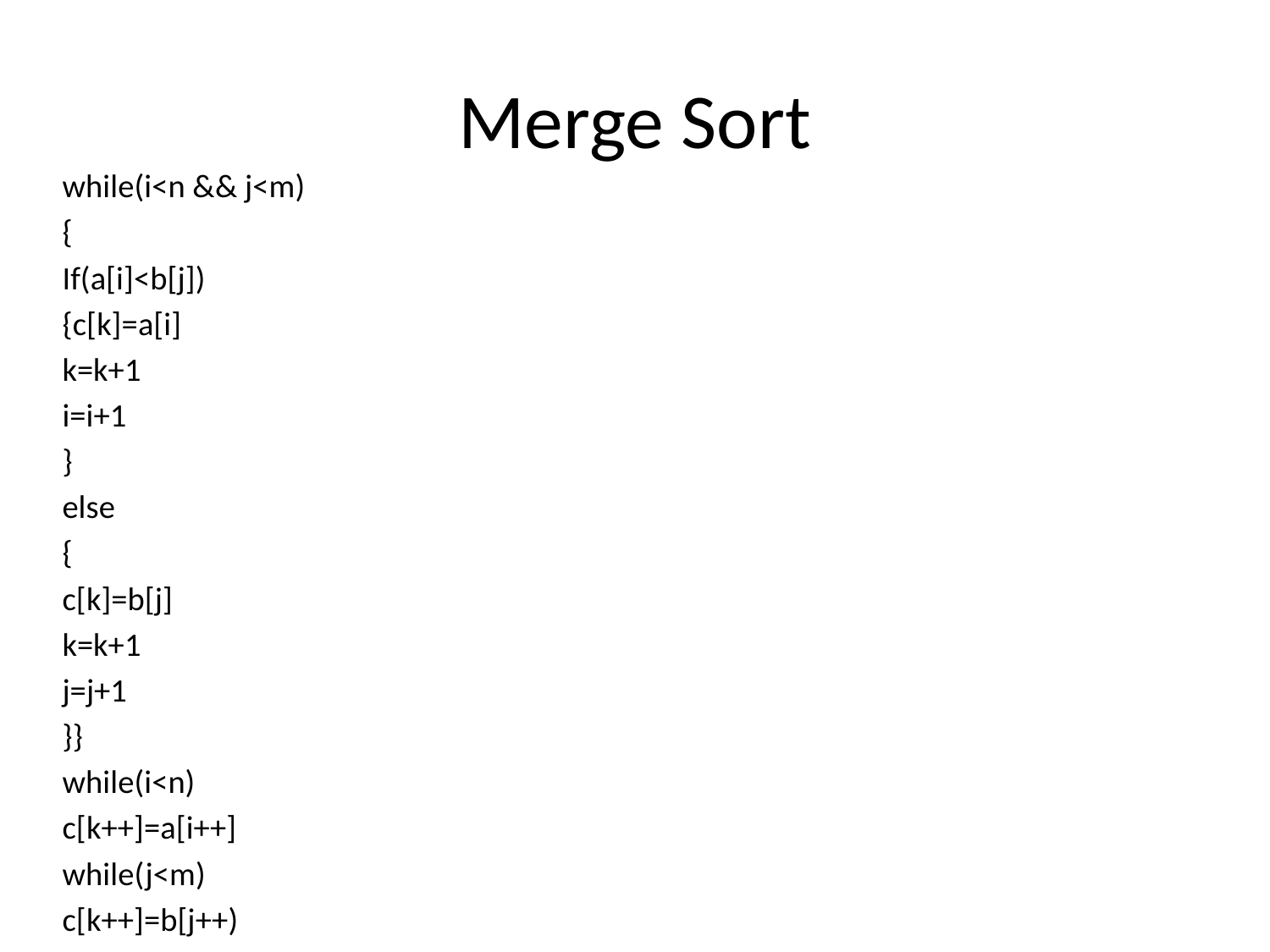

# Merge Sort
while(i<n && j<m)
{
If(a[i]<b[j])
{c[k]=a[i]
k=k+1
i=i+1
}
else
{
c[k]=b[j]
k=k+1
j=j+1
}}
while(i<n)
c[k++]=a[i++]
while(j<m)
c[k++]=b[j++)